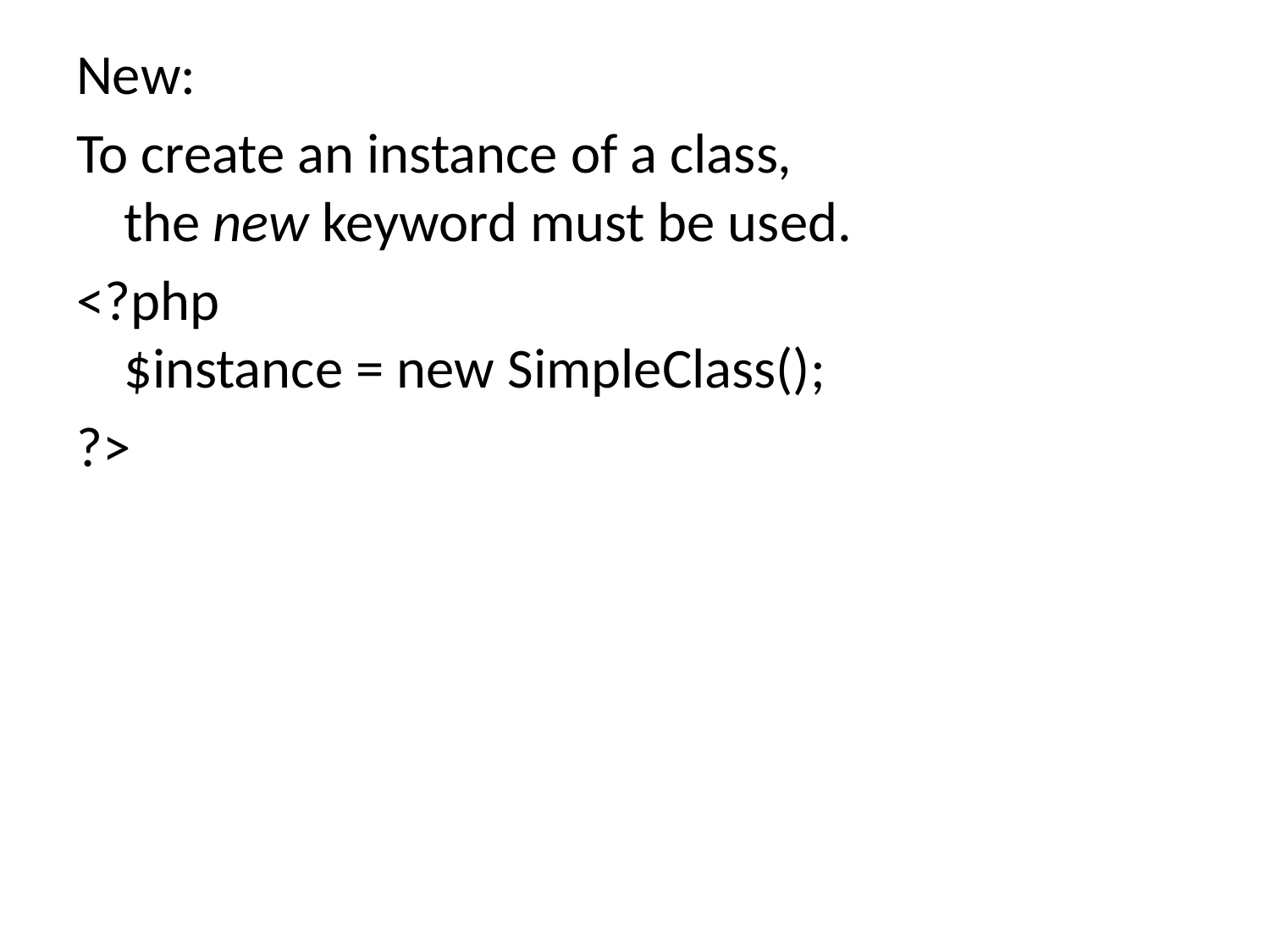

New:
To create an instance of a class, the new keyword must be used.
<?php
$instance = new SimpleClass();
?>